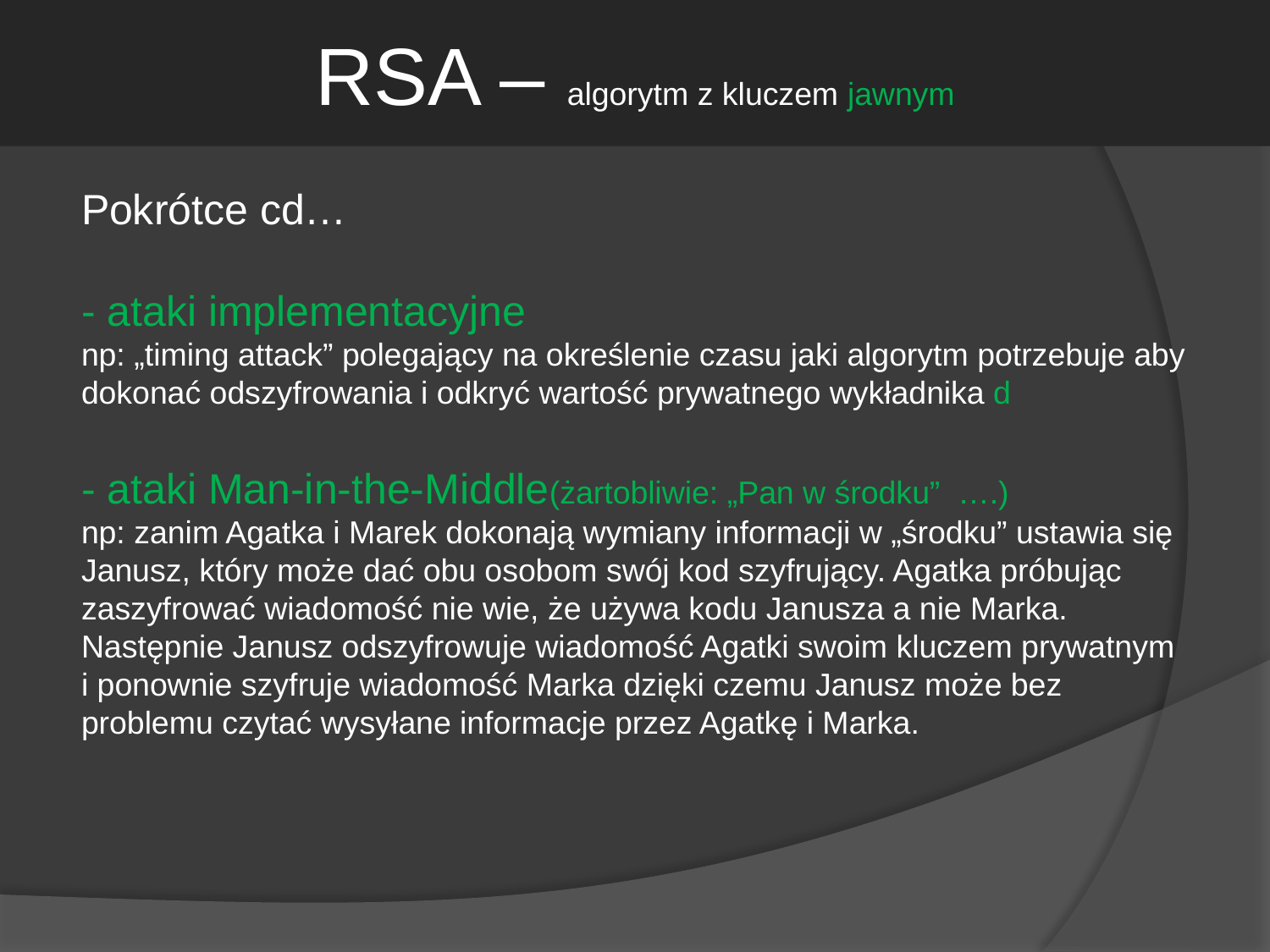

RSA – algorytm z kluczem jawnym
Pokrótce cd…
- ataki implementacyjne
np: „timing attack” polegający na określenie czasu jaki algorytm potrzebuje aby dokonać odszyfrowania i odkryć wartość prywatnego wykładnika d

- ataki Man-in-the-Middle(żartobliwie: „Pan w środku”  ….)
np: zanim Agatka i Marek dokonają wymiany informacji w „środku” ustawia się Janusz, który może dać obu osobom swój kod szyfrujący. Agatka próbując zaszyfrować wiadomość nie wie, że używa kodu Janusza a nie Marka. Następnie Janusz odszyfrowuje wiadomość Agatki swoim kluczem prywatnym i ponownie szyfruje wiadomość Marka dzięki czemu Janusz może bez problemu czytać wysyłane informacje przez Agatkę i Marka.